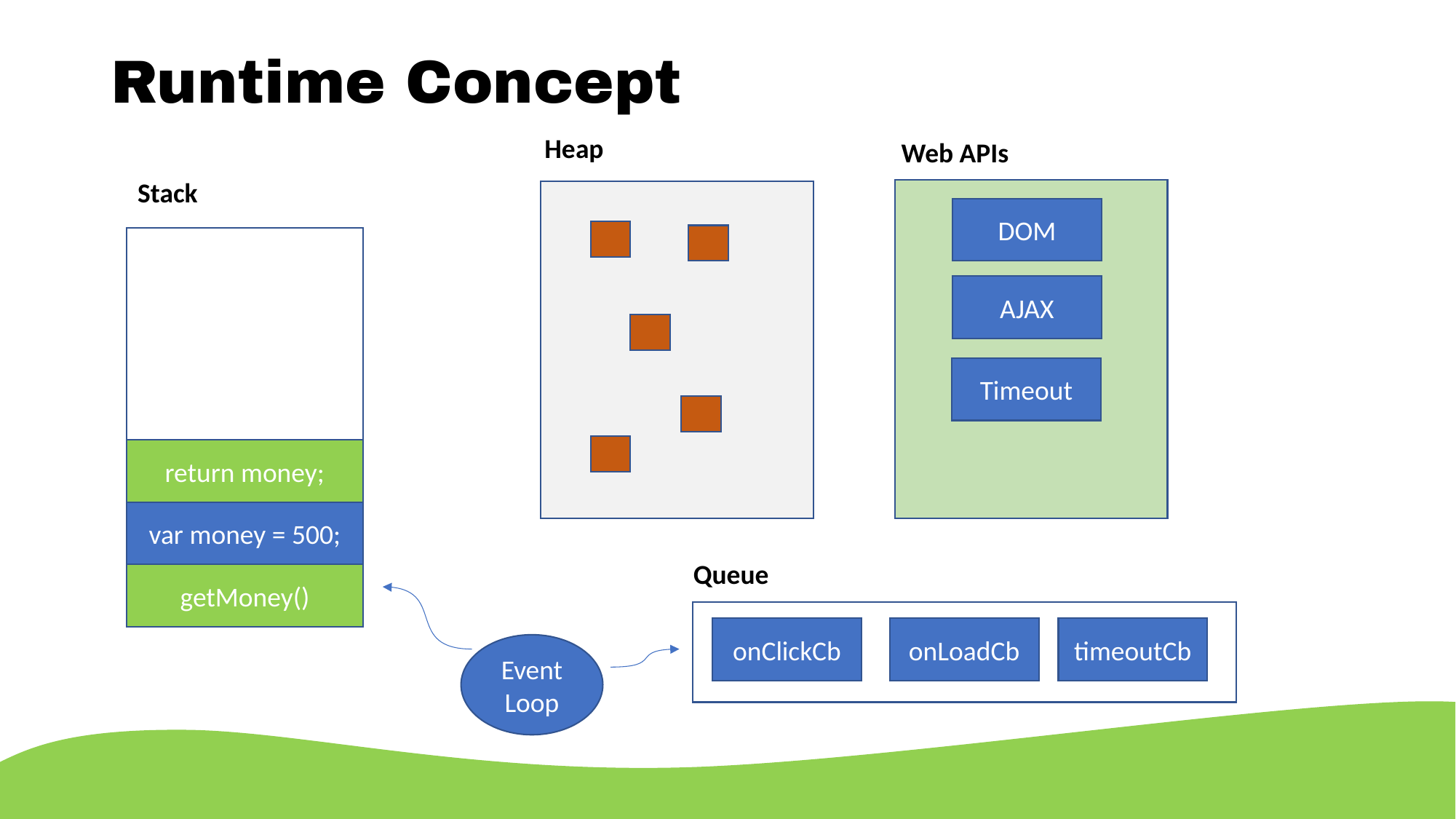

# Runtime Concept
Heap
Web APIs
Stack

DOM

AJAX

Timeout

return money;
var money = 500;
Queue
getMoney()

onLoadCb
timeoutCb
onClickCb
Event Loop